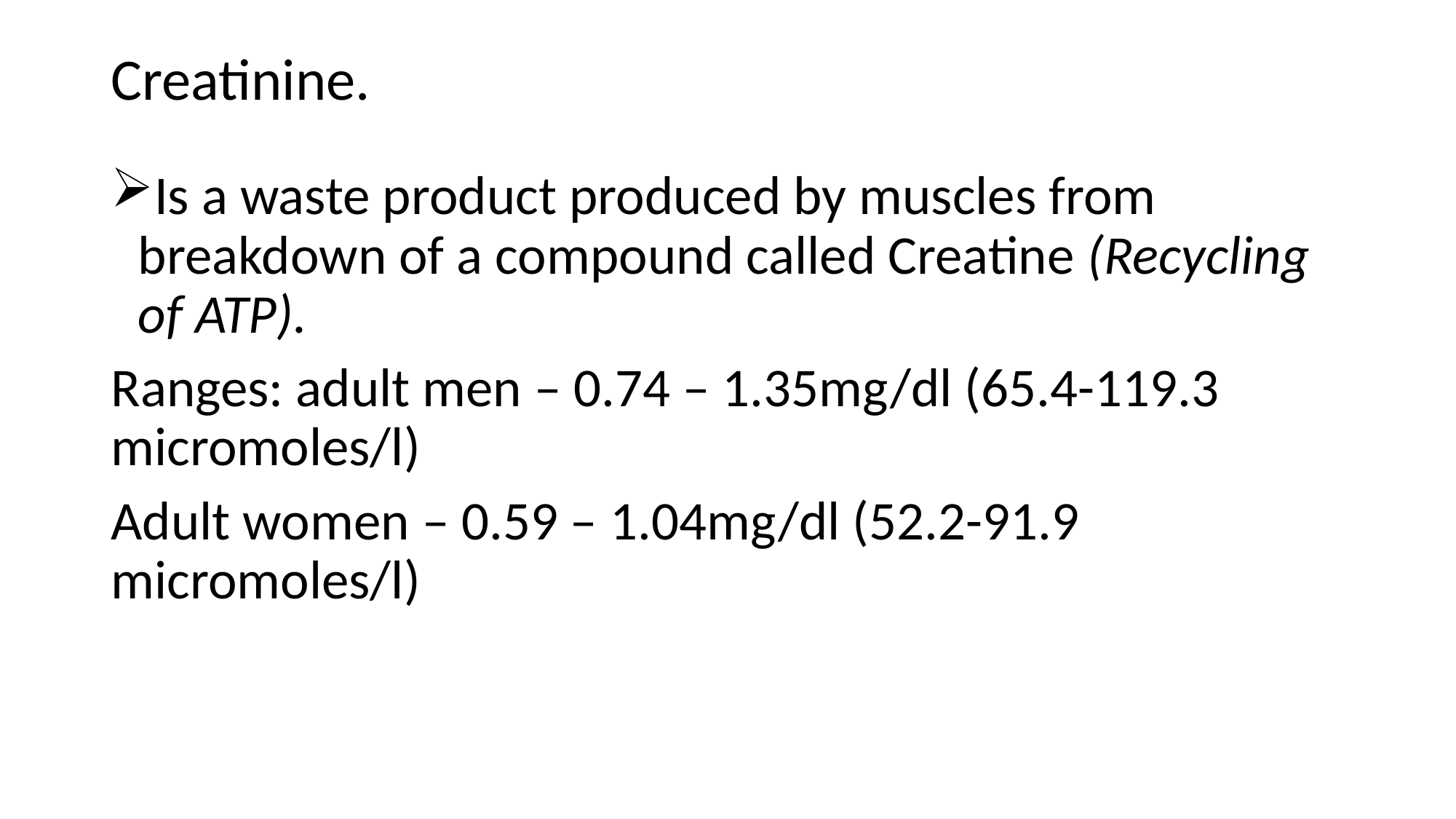

# Creatinine.
Is a waste product produced by muscles from breakdown of a compound called Creatine (Recycling of ATP).
Ranges: adult men – 0.74 – 1.35mg/dl (65.4-119.3 micromoles/l)
Adult women – 0.59 – 1.04mg/dl (52.2-91.9 micromoles/l)